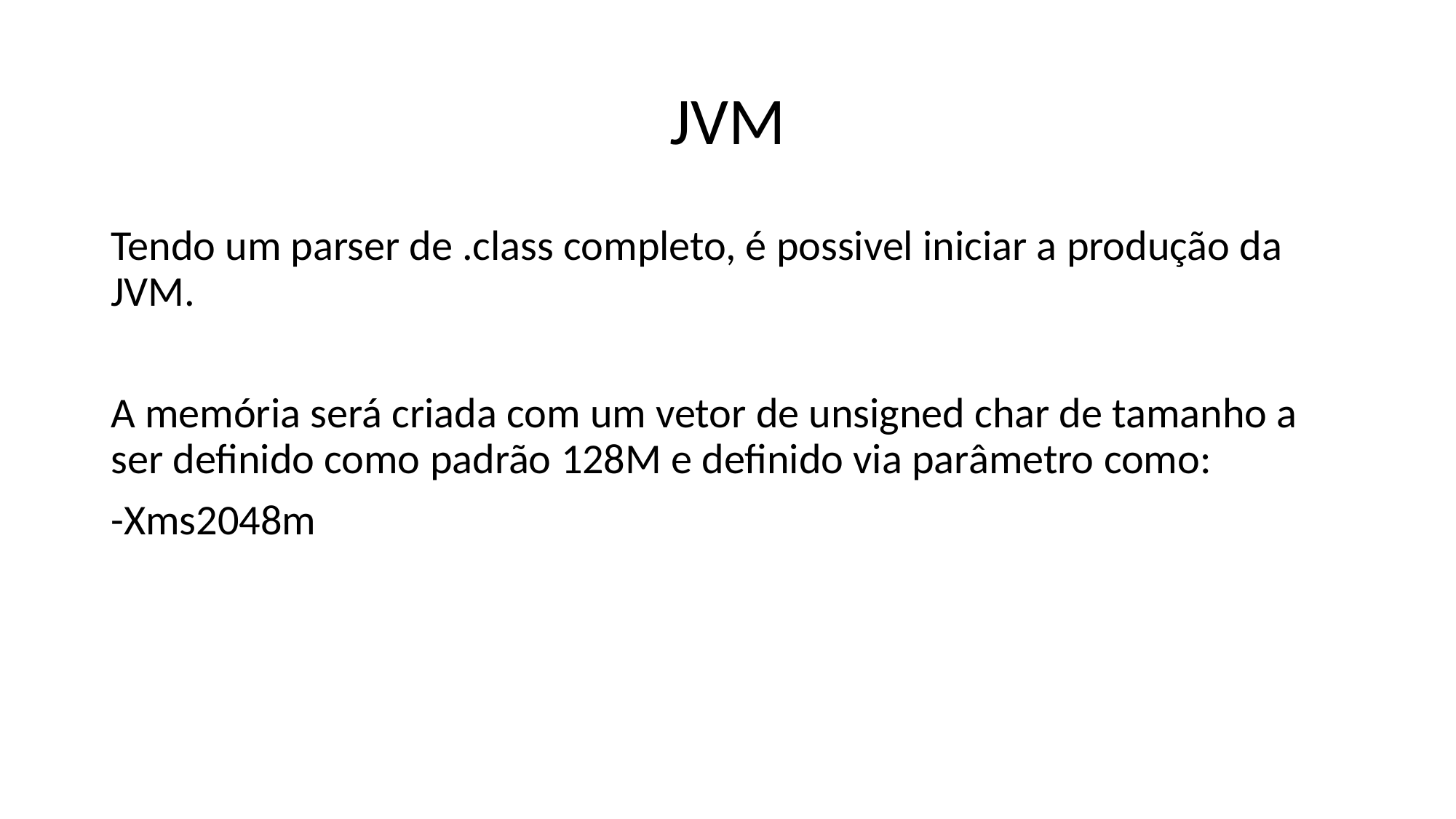

# JVM
Tendo um parser de .class completo, é possivel iniciar a produção da JVM.

A memória será criada com um vetor de unsigned char de tamanho a ser definido como padrão 128M e definido via parâmetro como:
-Xms2048m